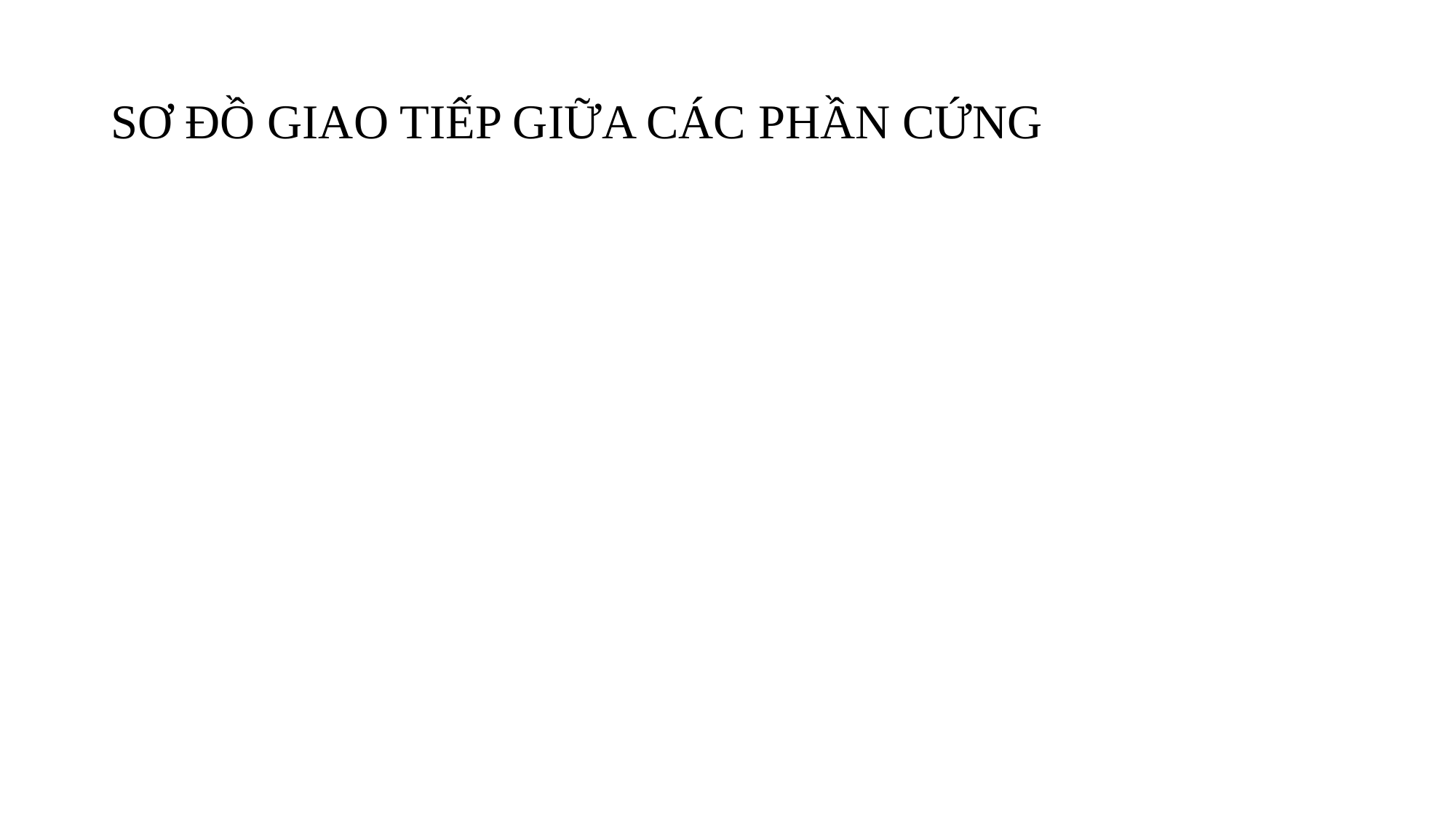

# SƠ ĐỒ GIAO TIẾP GIỮA CÁC PHẦN CỨNG